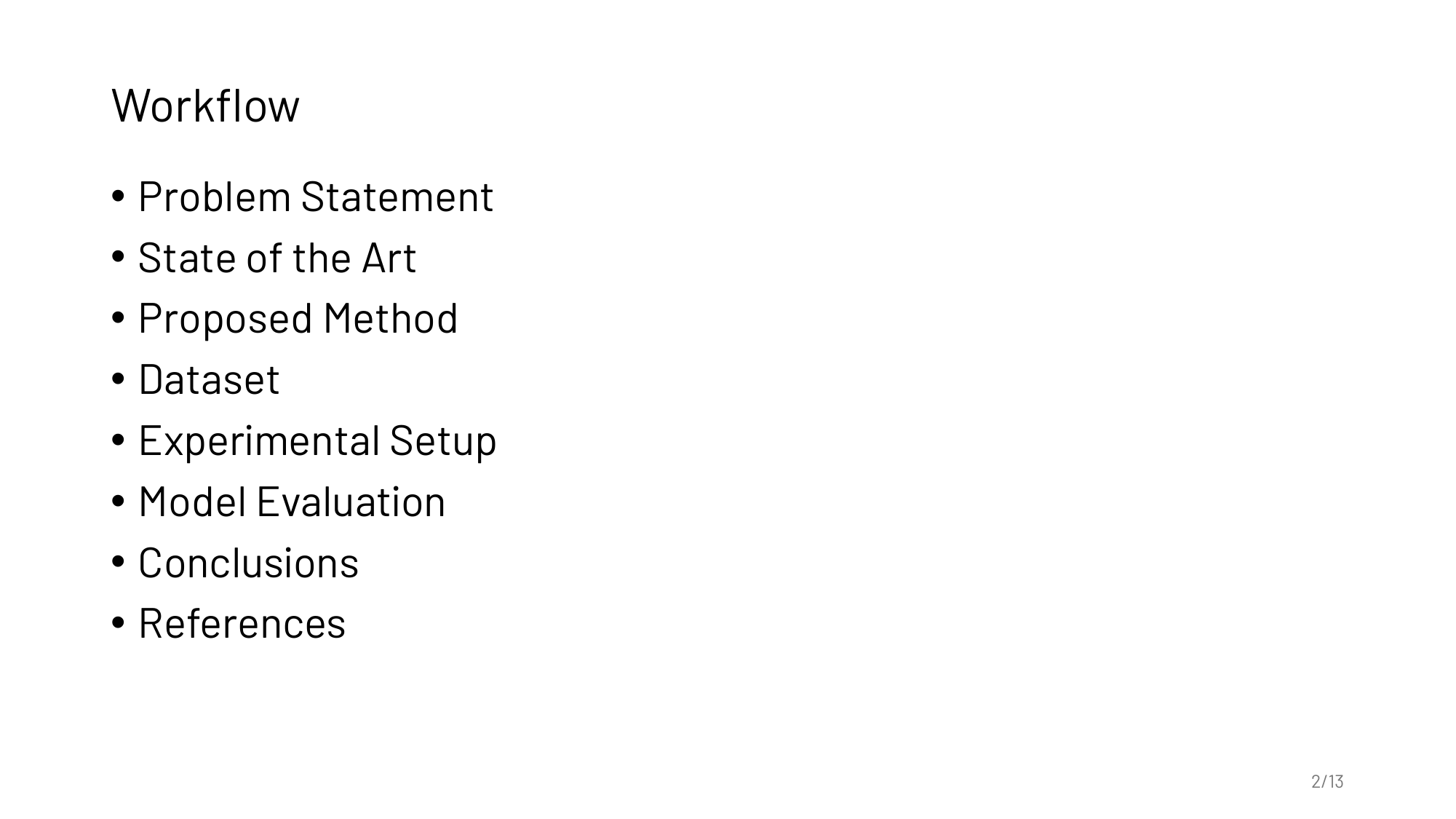

# Workflow
Problem Statement
State of the Art
Proposed Method
Dataset
Experimental Setup
Model Evaluation
Conclusions
References
2/13